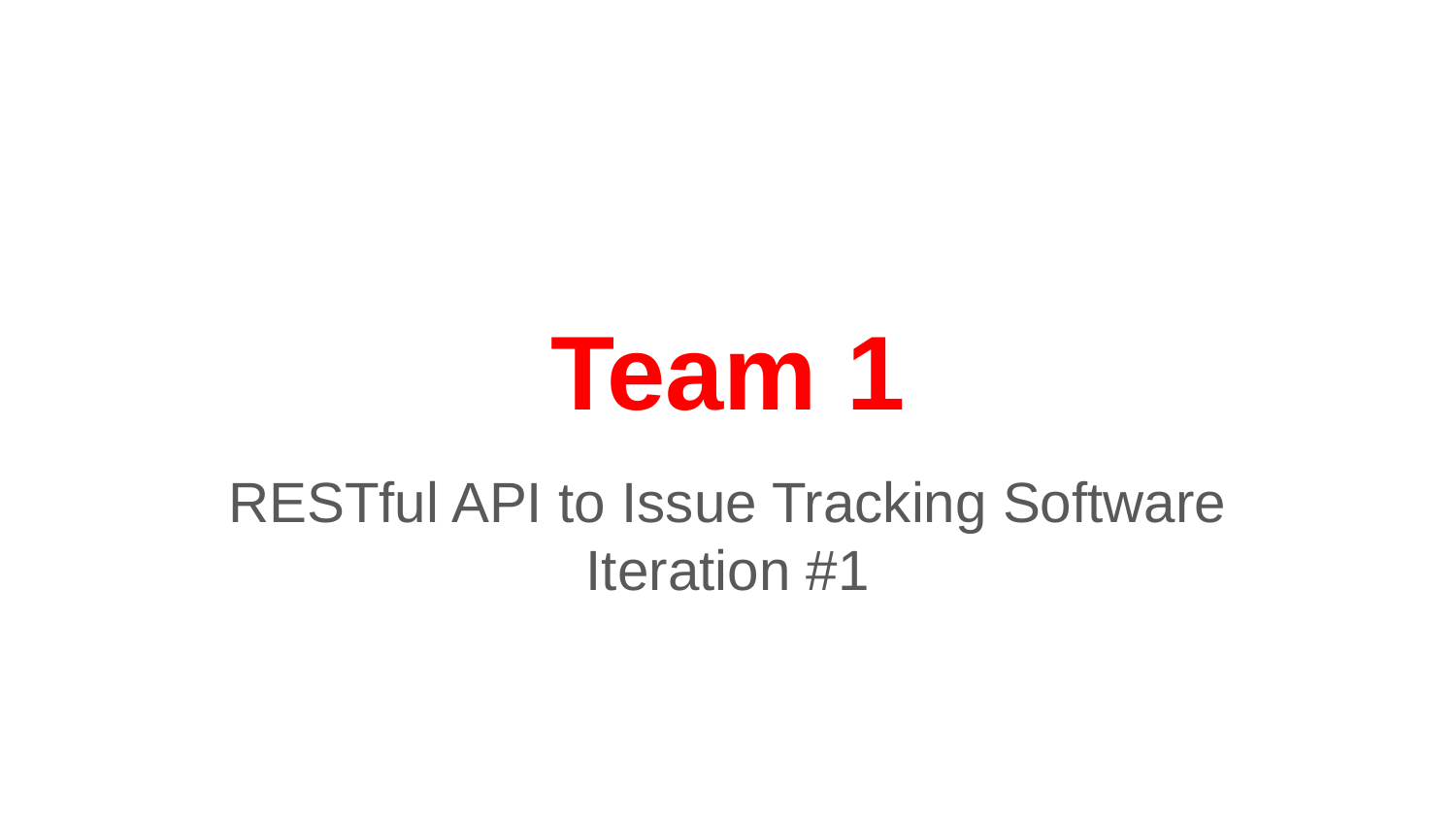

# Team 1
RESTful API to Issue Tracking Software
Iteration #1